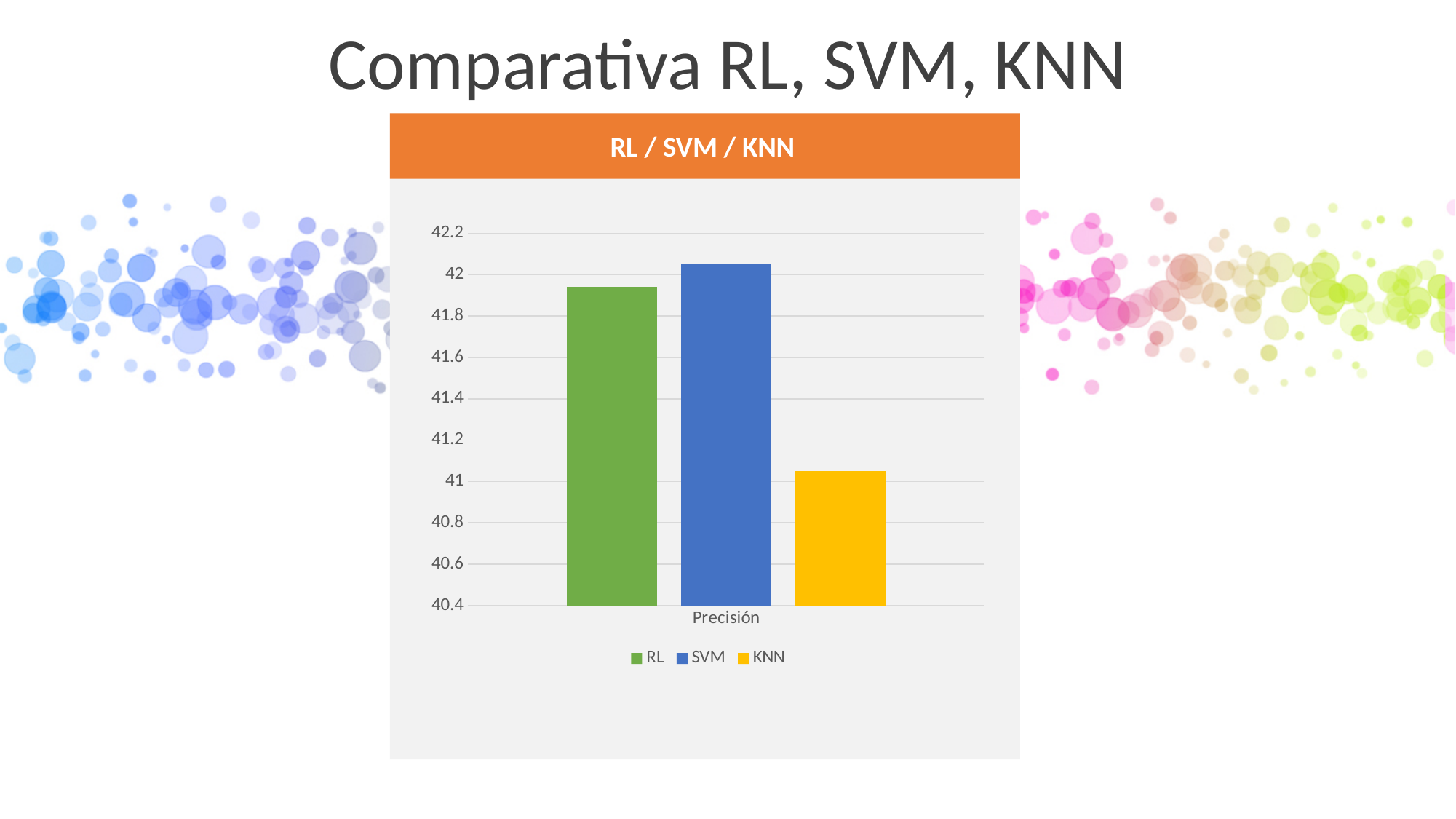

# Comparativa RL, SVM, KNN

RL / SVM / KNN

### Chart

| Category | RL | SVM | KNN |
|---|---|---|---|
| Precisión | 41.94 | 42.05 | 41.05 |